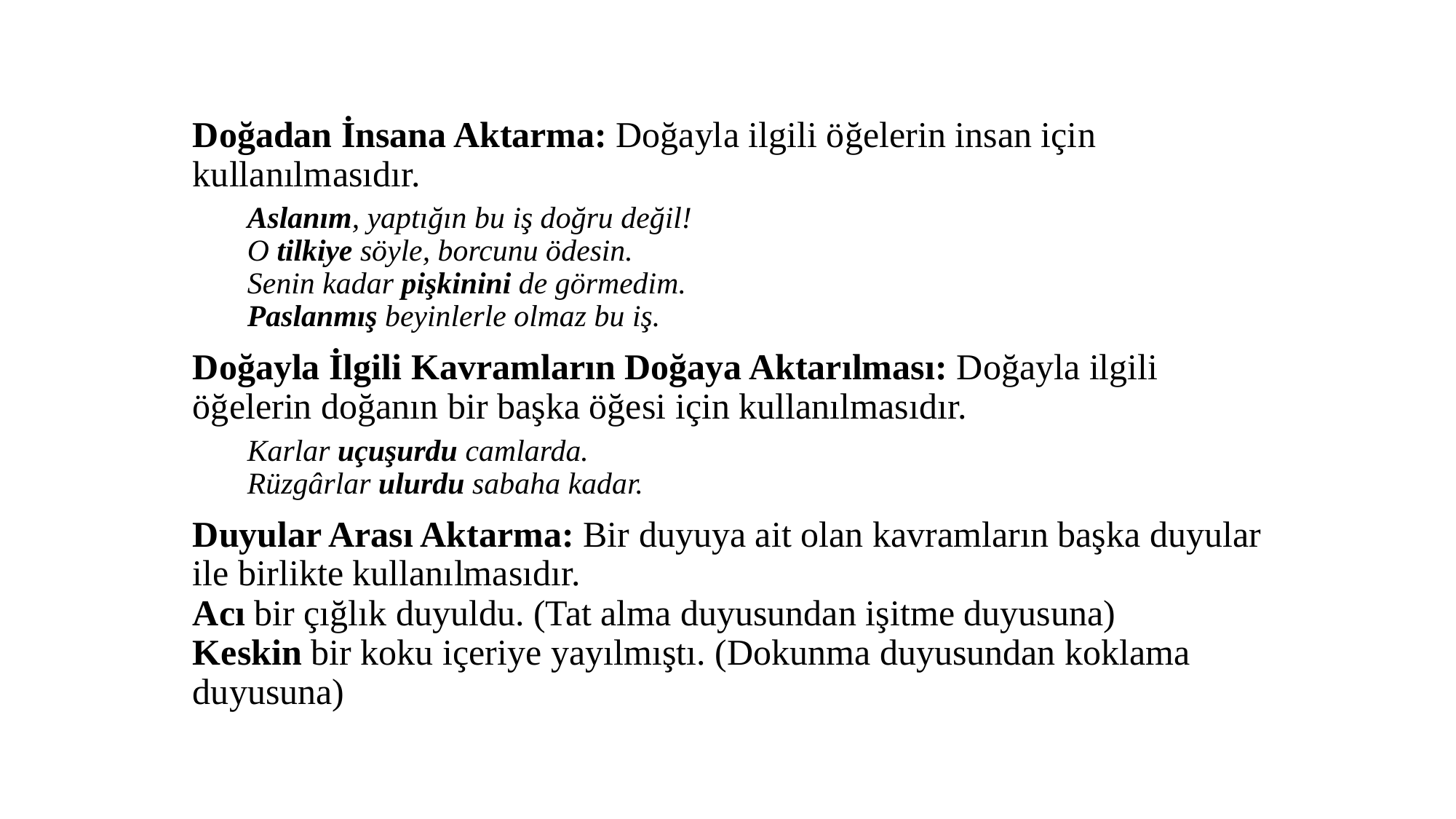

Doğadan İnsana Aktarma: Doğayla ilgili öğelerin insan için kullanılmasıdır.
Aslanım, yaptığın bu iş doğru değil!
O tilkiye söyle, borcunu ödesin.
Senin kadar pişkinini de görmedim.
Paslanmış beyinlerle olmaz bu iş.
Doğayla İlgili Kavramların Doğaya Aktarılması: Doğayla ilgili öğelerin doğanın bir başka öğesi için kullanılmasıdır.
Karlar uçuşurdu camlarda.
Rüzgârlar ulurdu sabaha kadar.
Duyular Arası Aktarma: Bir duyuya ait olan kavramların başka duyular ile birlikte kullanılmasıdır.
Acı bir çığlık duyuldu. (Tat alma duyusundan işitme duyusuna)
Keskin bir koku içeriye yayılmıştı. (Dokunma duyusundan koklama duyusuna)